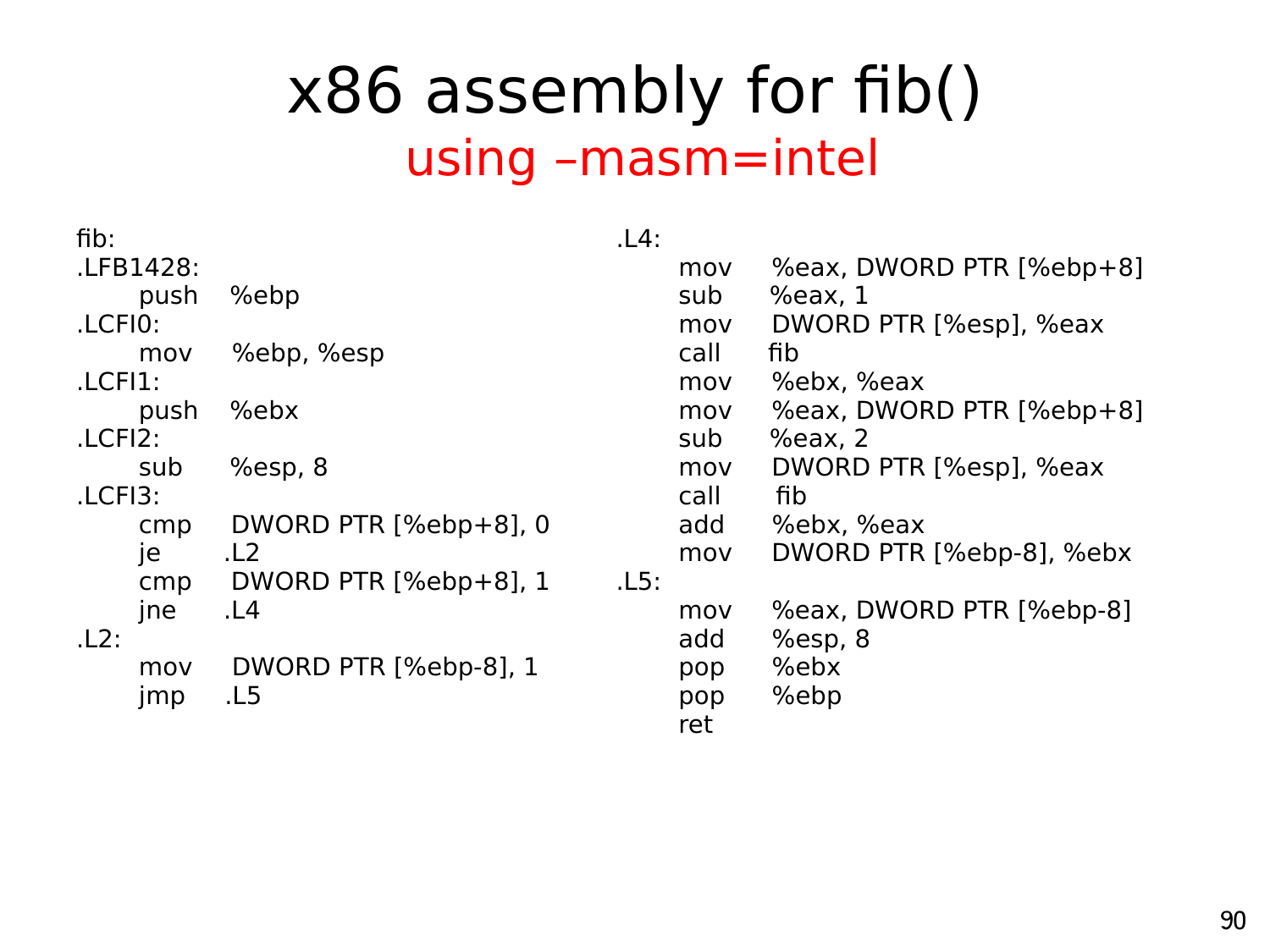

# x86 assembly for fib() using –masm=intel
fib:
.LFB1428:
        push    %ebp
.LCFI0:
        mov     %ebp, %esp
.LCFI1:
        push    %ebx
.LCFI2:
        sub      %esp, 8
.LCFI3:
        cmp     DWORD PTR [%ebp+8], 0
        je        .L2
        cmp     DWORD PTR [%ebp+8], 1
        jne      .L4
.L2:
        mov     DWORD PTR [%ebp-8], 1
        jmp     .L5
.L4:
        mov     %eax, DWORD PTR [%ebp+8]
        sub      %eax, 1
        mov     DWORD PTR [%esp], %eax
        call      fib
        mov     %ebx, %eax
        mov     %eax, DWORD PTR [%ebp+8]
        sub      %eax, 2
        mov     DWORD PTR [%esp], %eax
        call       fib
        add      %ebx, %eax
        mov     DWORD PTR [%ebp-8], %ebx
.L5:
        mov     %eax, DWORD PTR [%ebp-8]
        add      %esp, 8
        pop      %ebx
        pop      %ebp
        ret